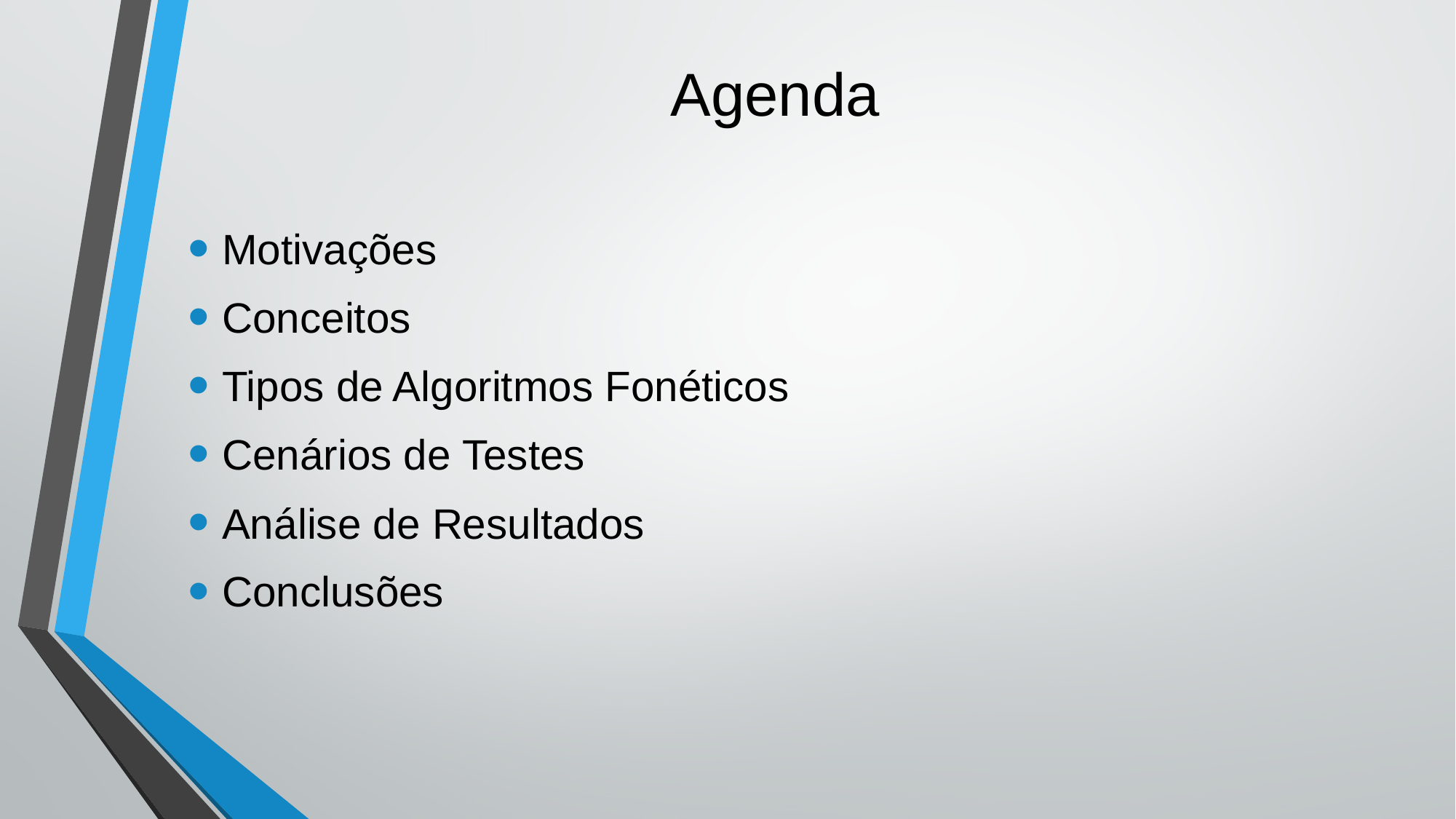

# Agenda
Motivações
Conceitos
Tipos de Algoritmos Fonéticos
Cenários de Testes
Análise de Resultados
Conclusões